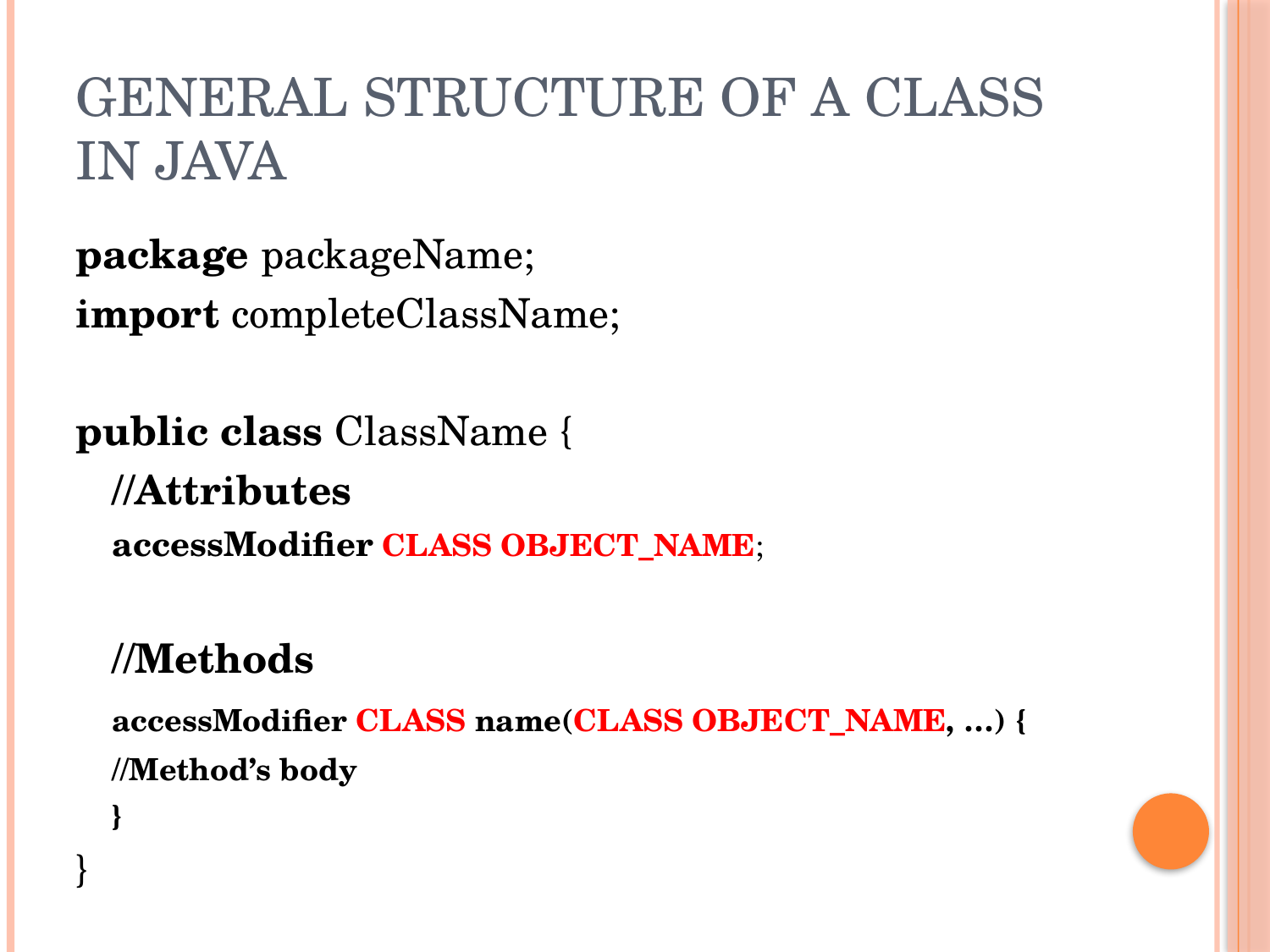

# General structure of a class in Java
package packageName;
import completeClassName;

public class ClassName {
	//Attributes
	accessModifier CLASS OBJECT_NAME;

	//Methods
	accessModifier CLASS name(CLASS OBJECT_NAME, …) {
		//Method’s body
	}
}